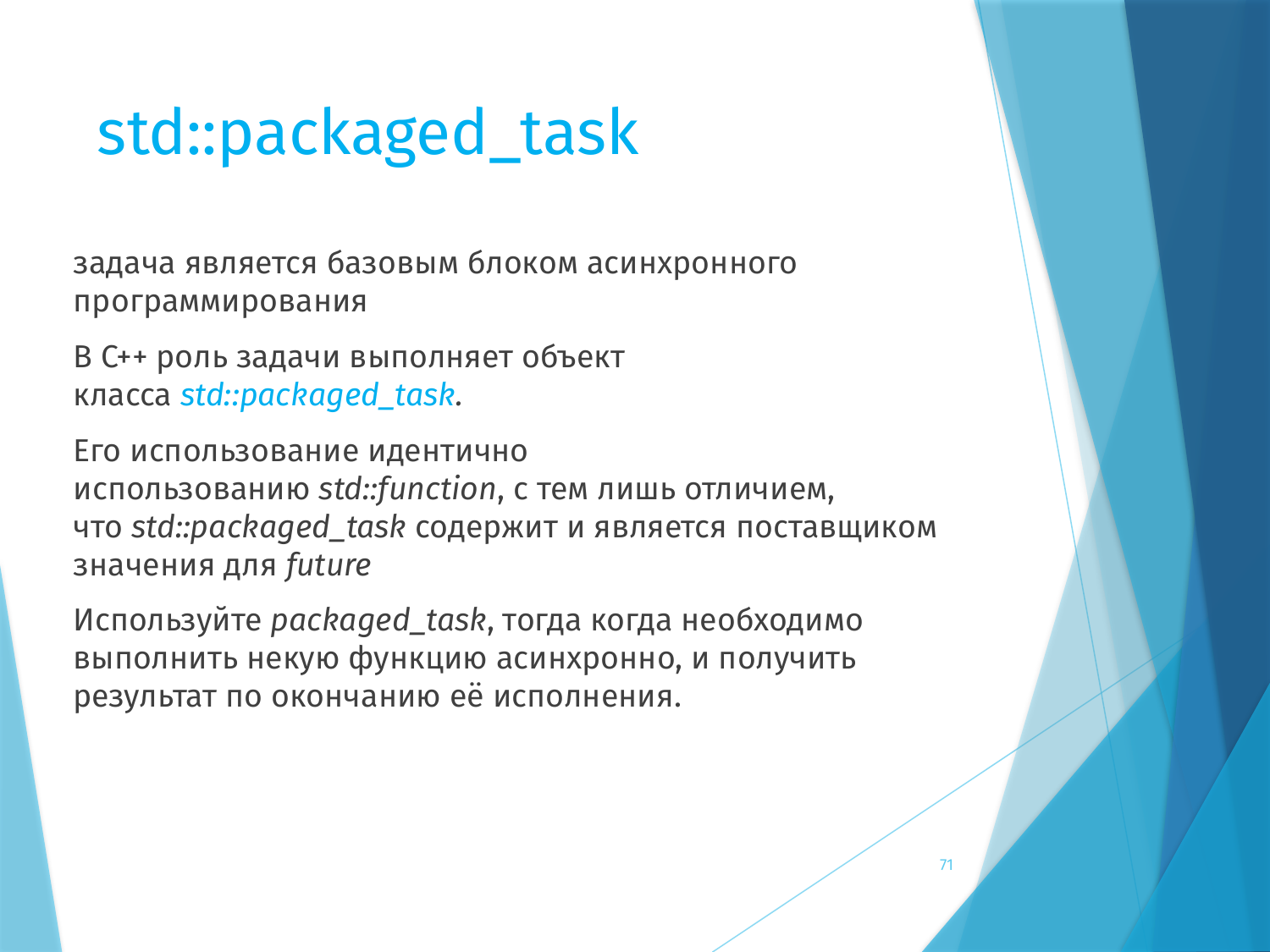

# std::packaged_task
задача является базовым блоком асинхронного программирования
В C++ роль задачи выполняет объект класса std::packaged_task.
Его использование идентично использованию std::function, с тем лишь отличием, что std::packaged_task содержит и является поставщиком значения для future
Используйте packaged_task, тогда когда необходимо выполнить некую функцию асинхронно, и получить результат по окончанию её исполнения.
71